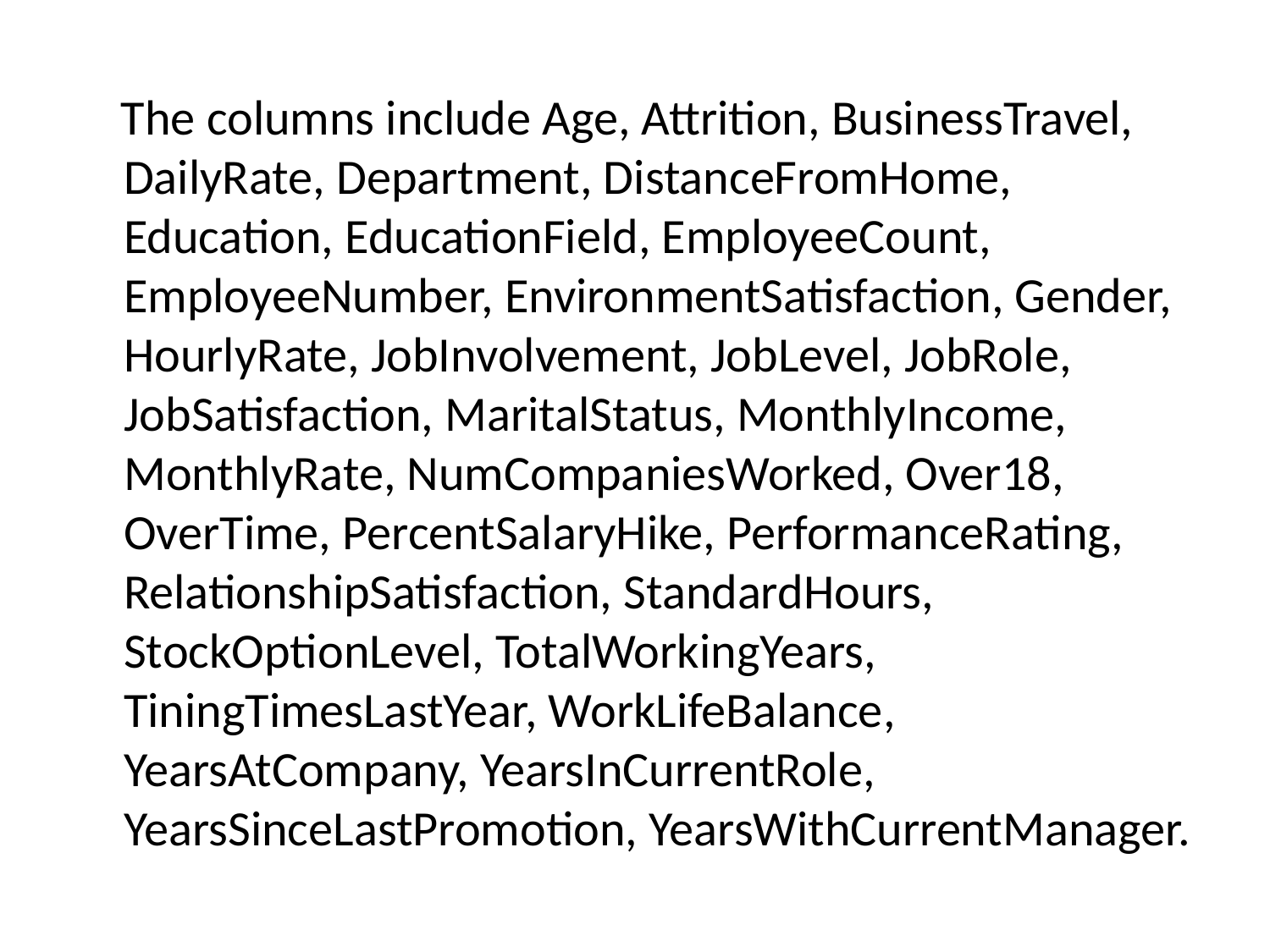

The columns include Age, Attrition, BusinessTravel, DailyRate, Department, DistanceFromHome, Education, EducationField, EmployeeCount, EmployeeNumber, EnvironmentSatisfaction, Gender, HourlyRate, JobInvolvement, JobLevel, JobRole, JobSatisfaction, MaritalStatus, MonthlyIncome, MonthlyRate, NumCompaniesWorked, Over18, OverTime, PercentSalaryHike, PerformanceRating, RelationshipSatisfaction, StandardHours, StockOptionLevel, TotalWorkingYears, TiningTimesLastYear, WorkLifeBalance, YearsAtCompany, YearsInCurrentRole, YearsSinceLastPromotion, YearsWithCurrentManager.